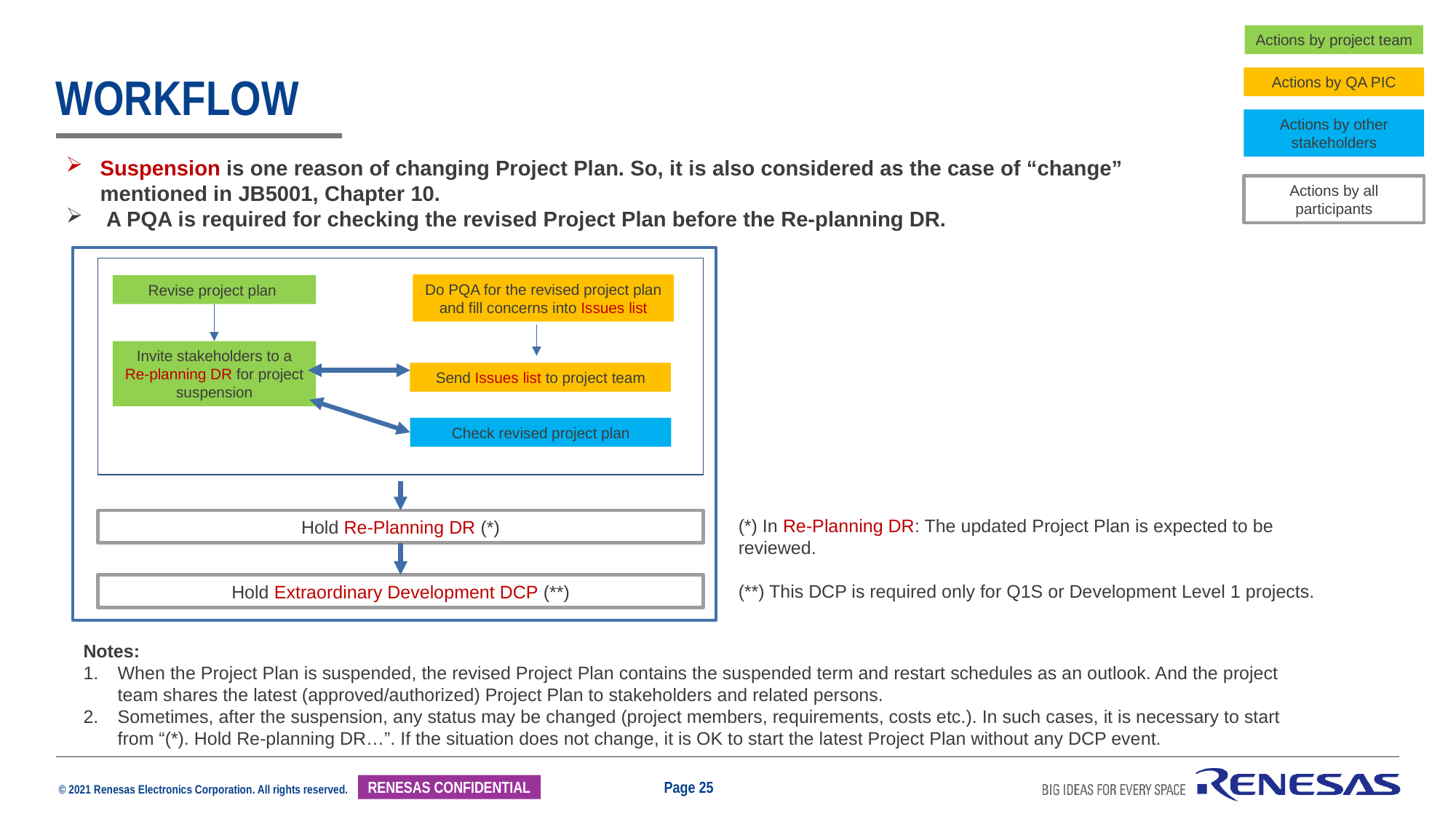

Actions by project team
Actions by QA PIC
# Workflow
Actions by other stakeholders
Suspension is one reason of changing Project Plan. So, it is also considered as the case of “change” mentioned in JB5001, Chapter 10.
 A PQA is required for checking the revised Project Plan before the Re-planning DR.
Actions by all participants

Do PQA for the revised project plan and fill concerns into Issues list
Revise project plan
Invite stakeholders to a Re-planning DR for project suspension
Send Issues list to project team
Check revised project plan
Hold Re-Planning DR (*)
Hold Extraordinary Development DCP (**)
(*) In Re-Planning DR: The updated Project Plan is expected to be reviewed.

(**) This DCP is required only for Q1S or Development Level 1 projects.
Notes:
When the Project Plan is suspended, the revised Project Plan contains the suspended term and restart schedules as an outlook. And the project team shares the latest (approved/authorized) Project Plan to stakeholders and related persons.
Sometimes, after the suspension, any status may be changed (project members, requirements, costs etc.). In such cases, it is necessary to start from “(*). Hold Re-planning DR…”. If the situation does not change, it is OK to start the latest Project Plan without any DCP event.